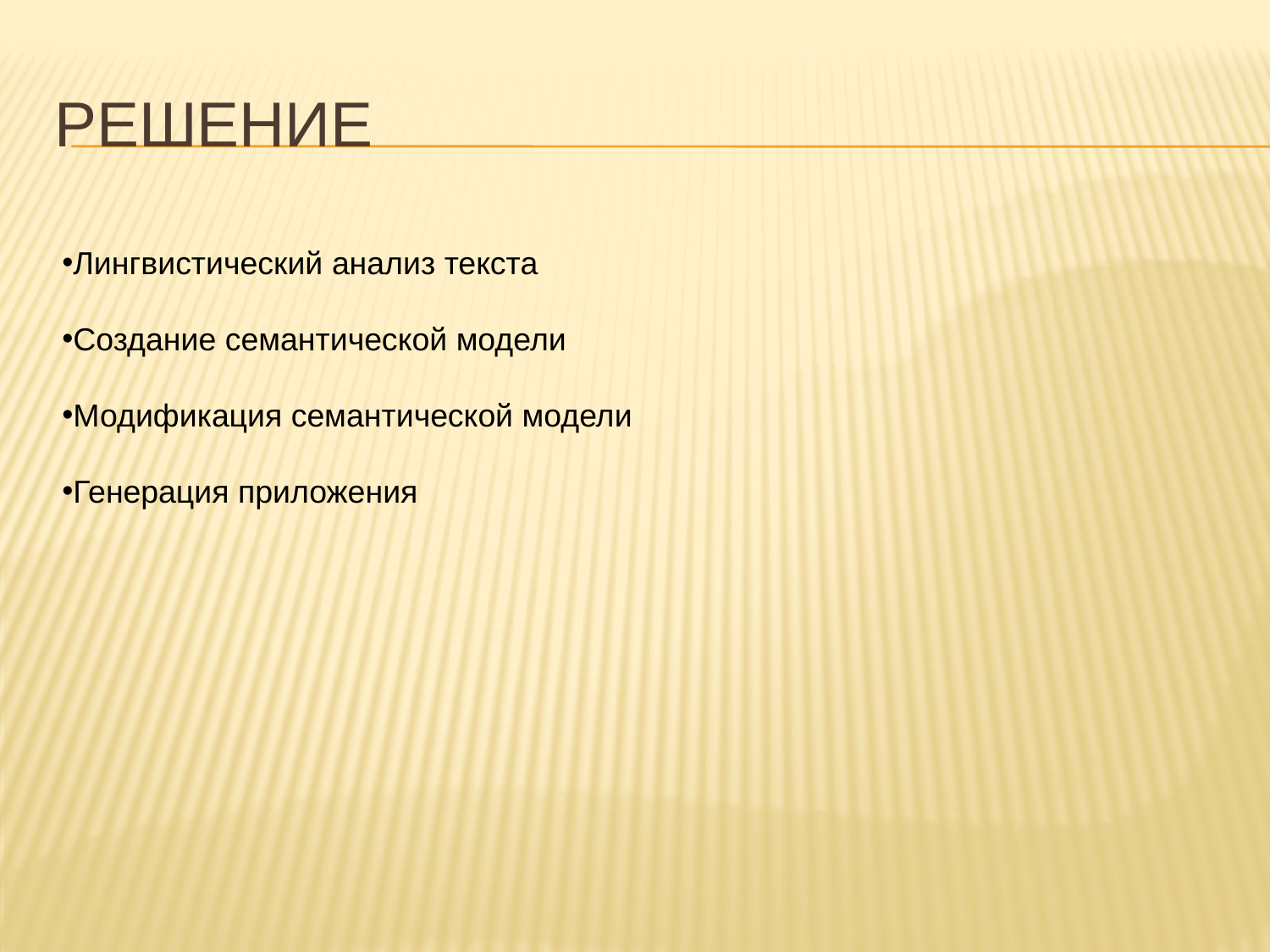

# Решение
Лингвистический анализ текста
Создание семантической модели
Модификация семантической модели
Генерация приложения